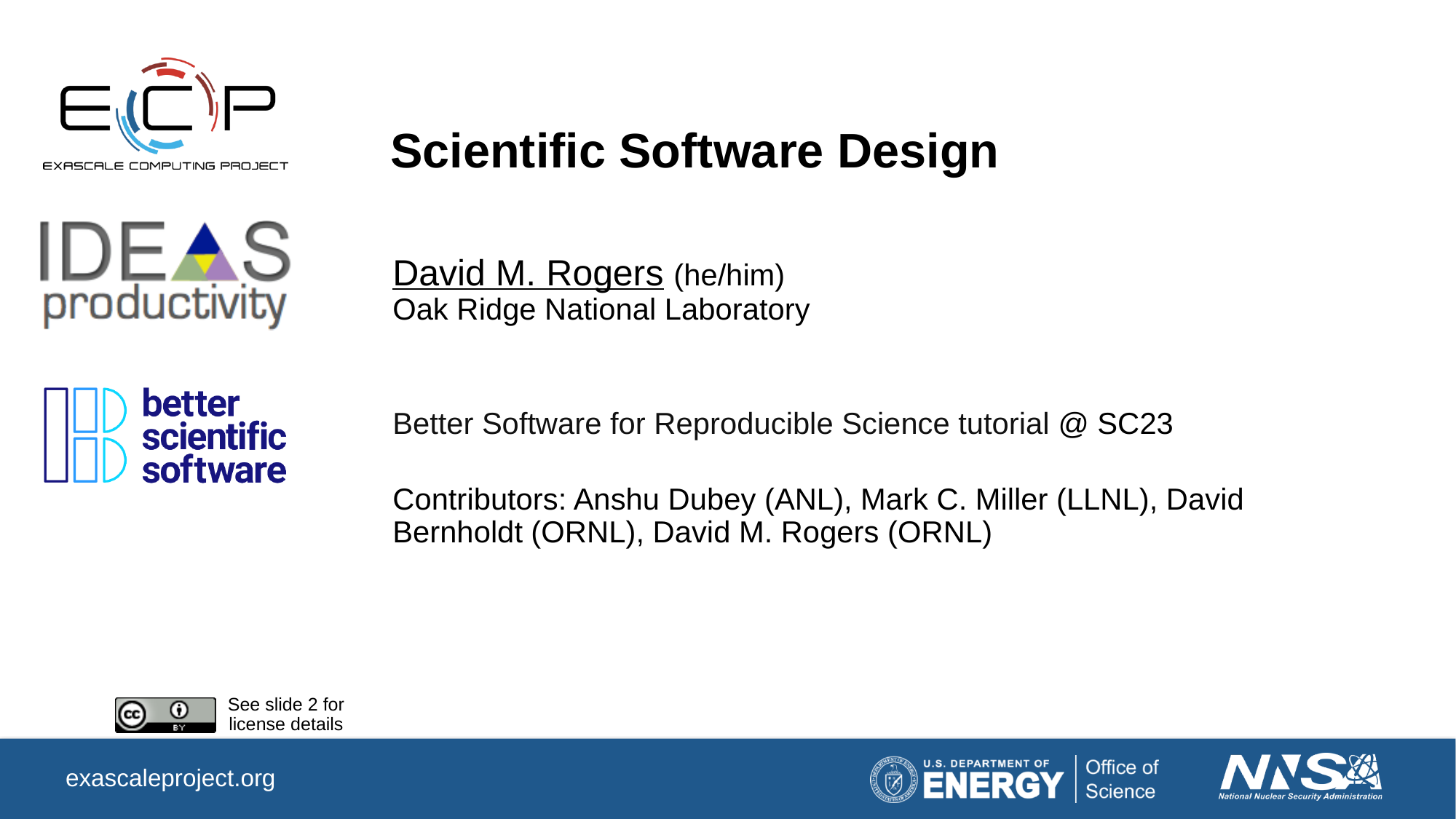

# Scientific Software Design
David M. Rogers (he/him)
Oak Ridge National Laboratory

Better Software for Reproducible Science tutorial @ SC23
Contributors: Anshu Dubey (ANL), Mark C. Miller (LLNL), David Bernholdt (ORNL), David M. Rogers (ORNL)